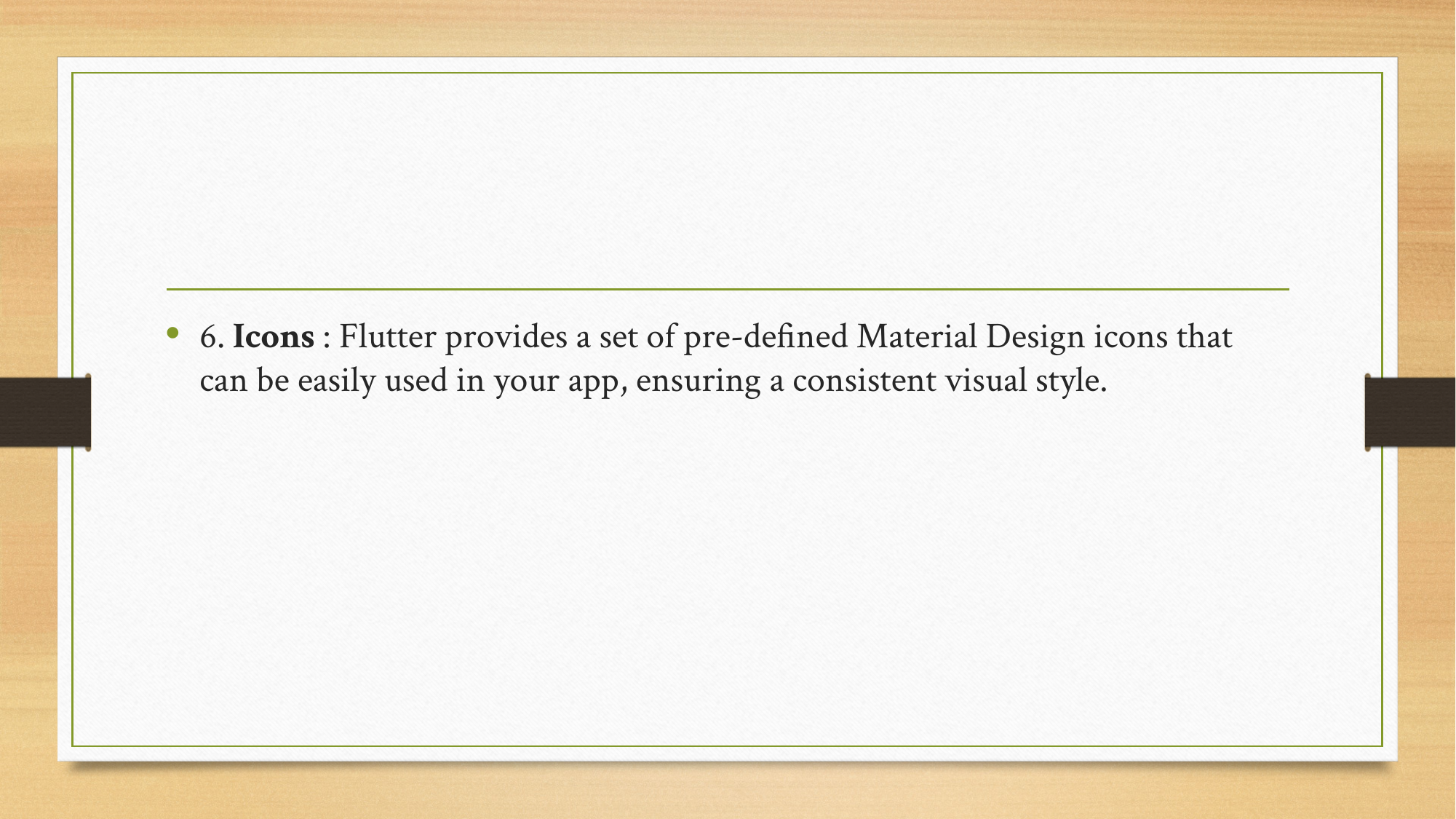

#
6. Icons : Flutter provides a set of pre-defined Material Design icons that can be easily used in your app, ensuring a consistent visual style.